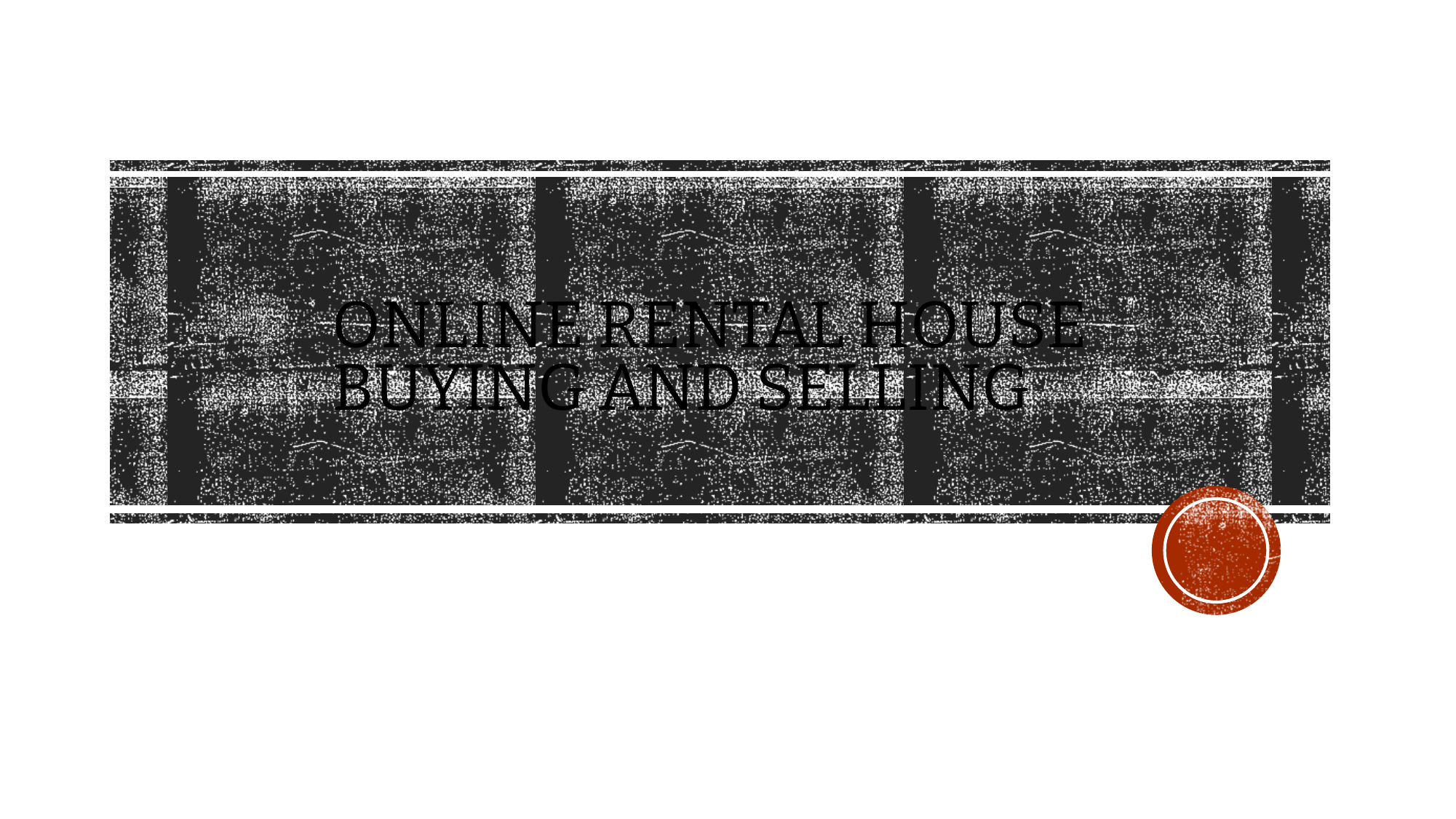

# ONLINE RENTAL HOUSE BUYING AND SELLING